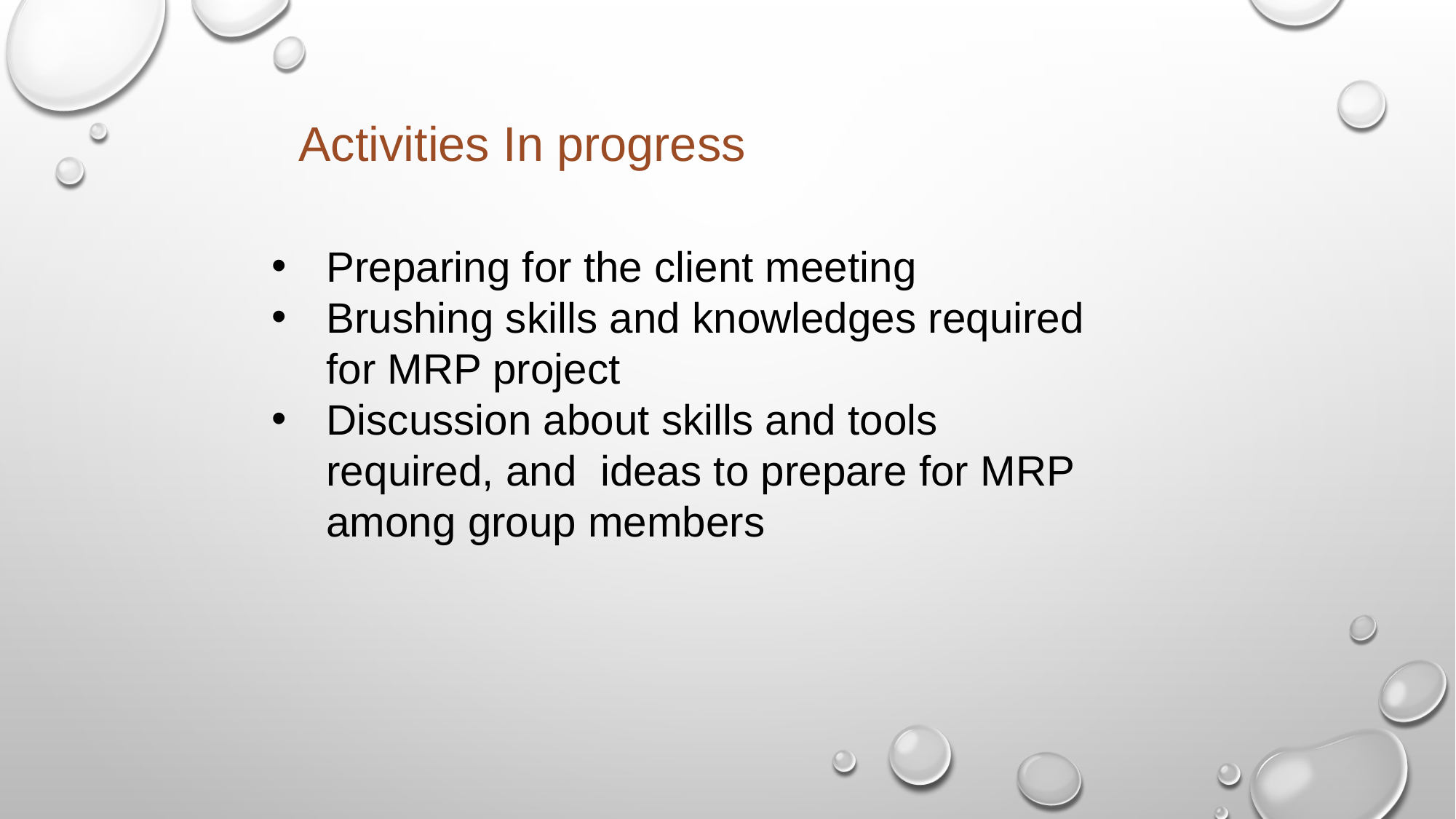

Activities In progress
Preparing for the client meeting
Brushing skills and knowledges required for MRP project
Discussion about skills and tools required, and  ideas to prepare for MRP among group members